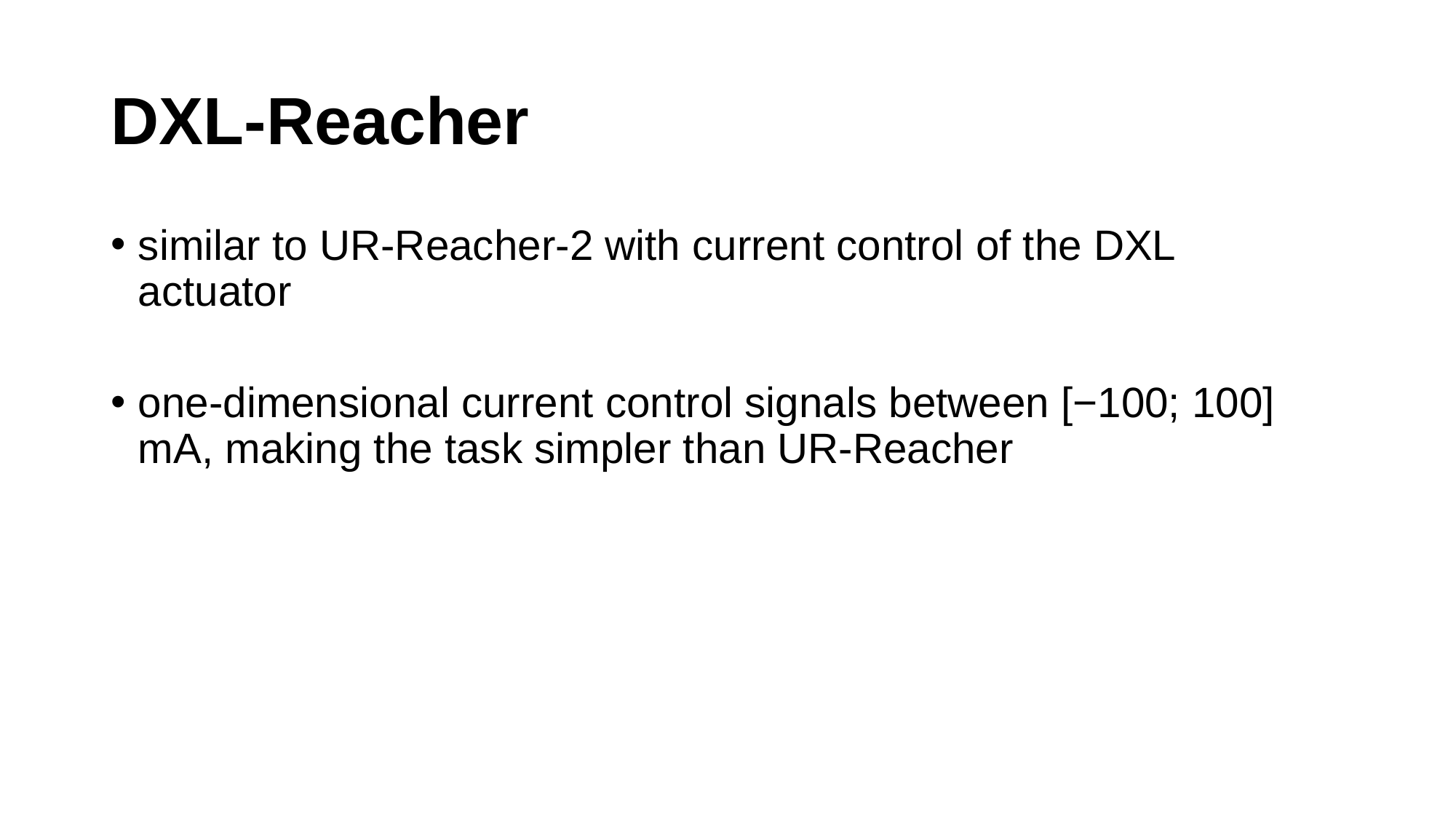

# DXL-Reacher
similar to UR-Reacher-2 with current control of the DXL
actuator
one-dimensional current control signals between [−100; 100] mA, making the task simpler than UR-Reacher